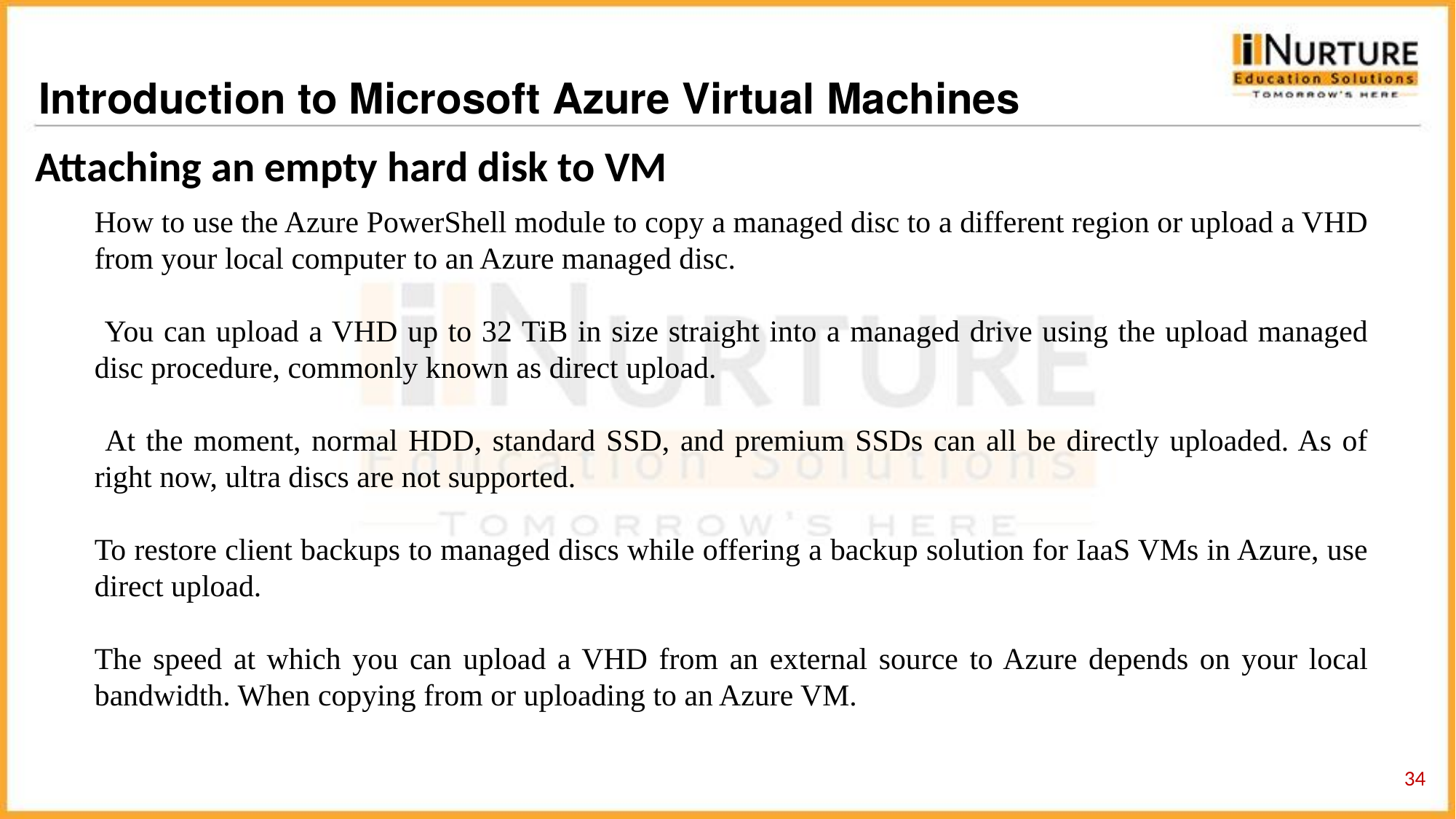

Introduction to Microsoft Azure Virtual Machines
#
Attaching an empty hard disk to VM
How to use the Azure PowerShell module to copy a managed disc to a different region or upload a VHD from your local computer to an Azure managed disc.

 You can upload a VHD up to 32 TiB in size straight into a managed drive using the upload managed disc procedure, commonly known as direct upload.

 At the moment, normal HDD, standard SSD, and premium SSDs can all be directly uploaded. As of right now, ultra discs are not supported.

To restore client backups to managed discs while offering a backup solution for IaaS VMs in Azure, use direct upload.

The speed at which you can upload a VHD from an external source to Azure depends on your local bandwidth. When copying from or uploading to an Azure VM.

34